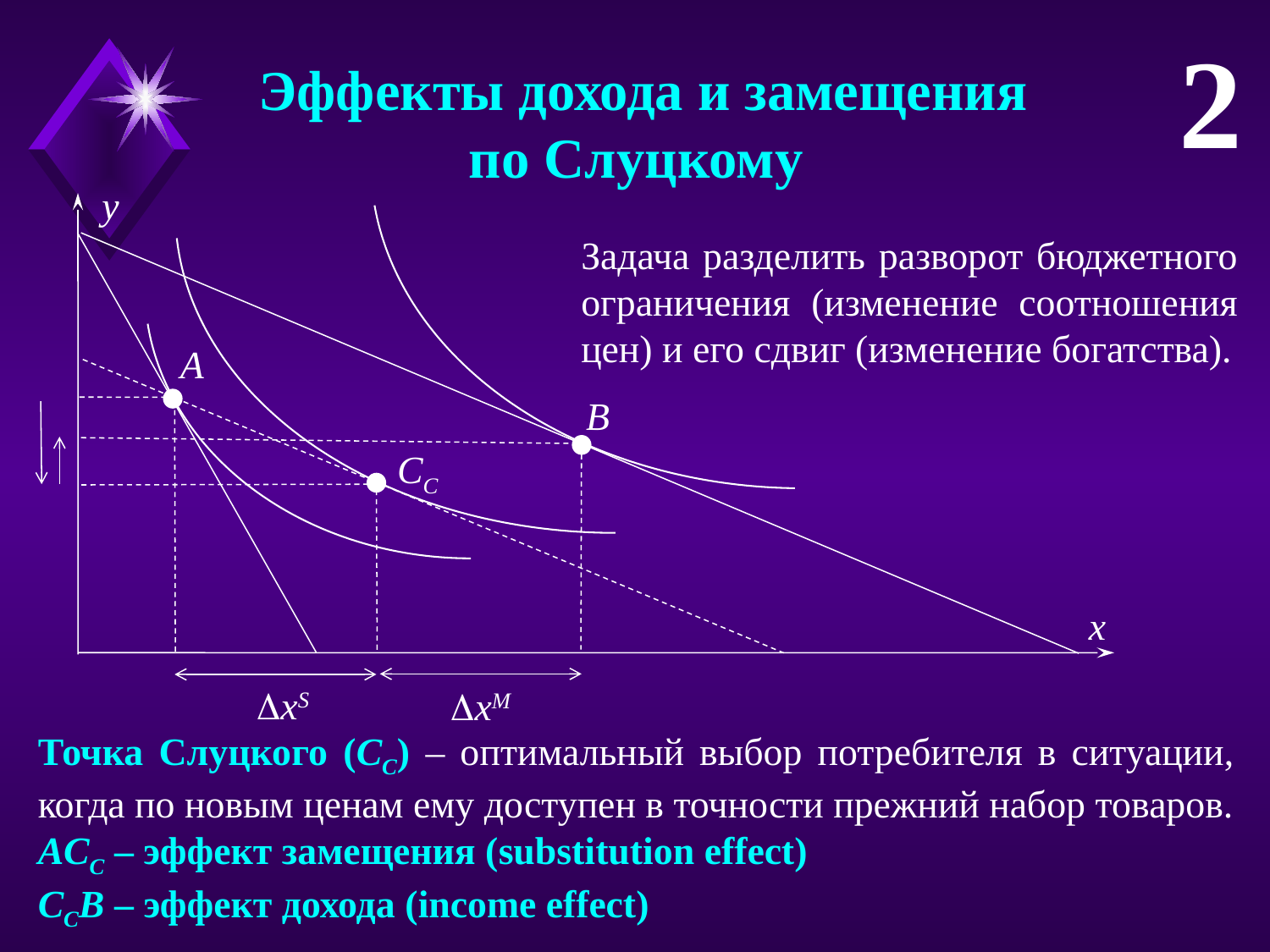

y

A

СС

x

B

ΔxS
ΔxM
2
 Эффекты дохода и замещения
по Слуцкому
Задача разделить разворот бюджетного ограничения (изменение соотношения цен) и его сдвиг (изменение богатства).
Точка Слуцкого (СС) – оптимальный выбор потребителя в ситуации, когда по новым ценам ему доступен в точности прежний набор товаров.
ACС – эффект замещения (substitution effect)
CСB – эффект дохода (income effect)